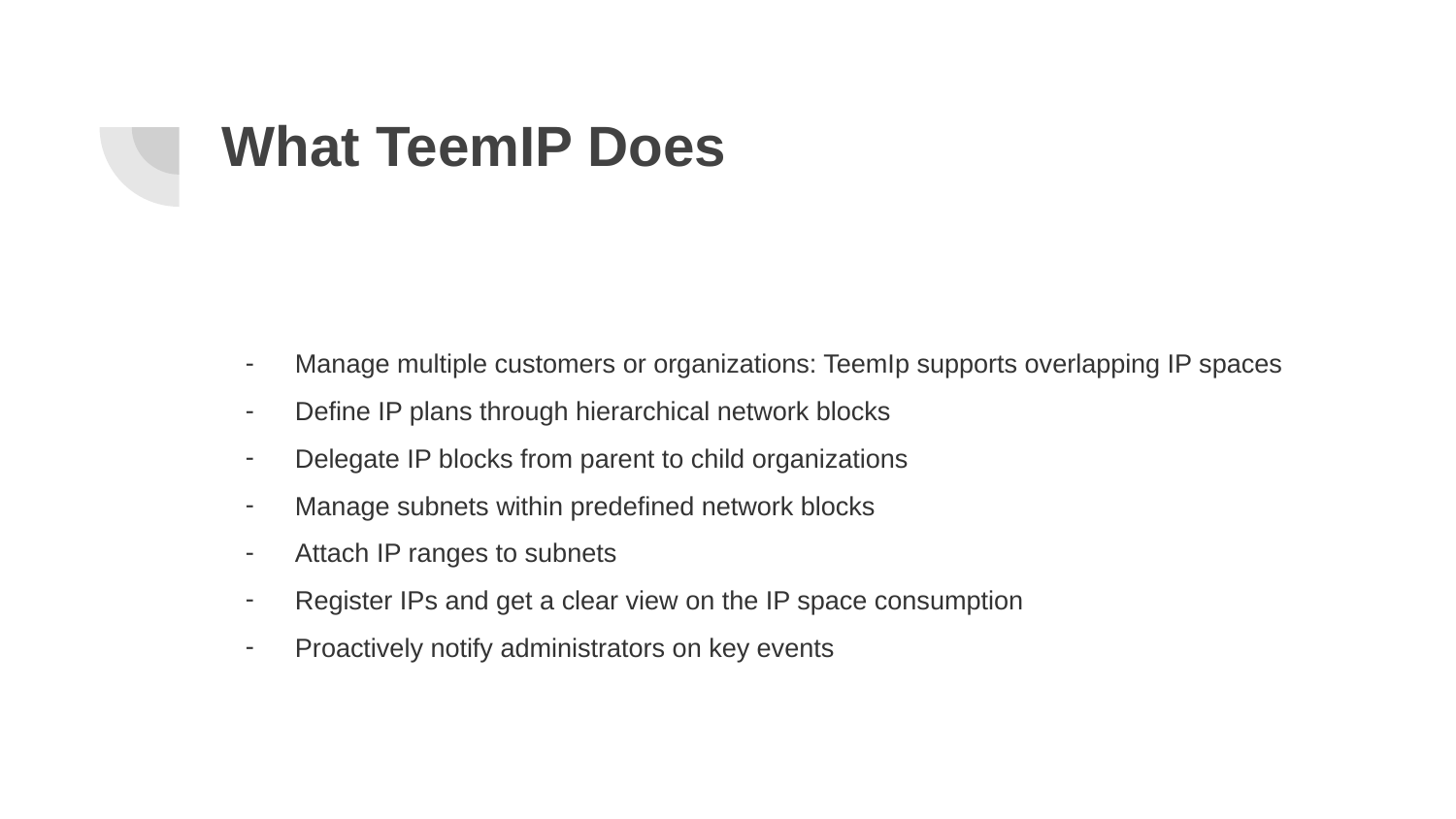

# What TeemIP Does
Manage multiple customers or organizations: TeemIp supports overlapping IP spaces
Define IP plans through hierarchical network blocks
Delegate IP blocks from parent to child organizations
Manage subnets within predefined network blocks
Attach IP ranges to subnets
Register IPs and get a clear view on the IP space consumption
Proactively notify administrators on key events